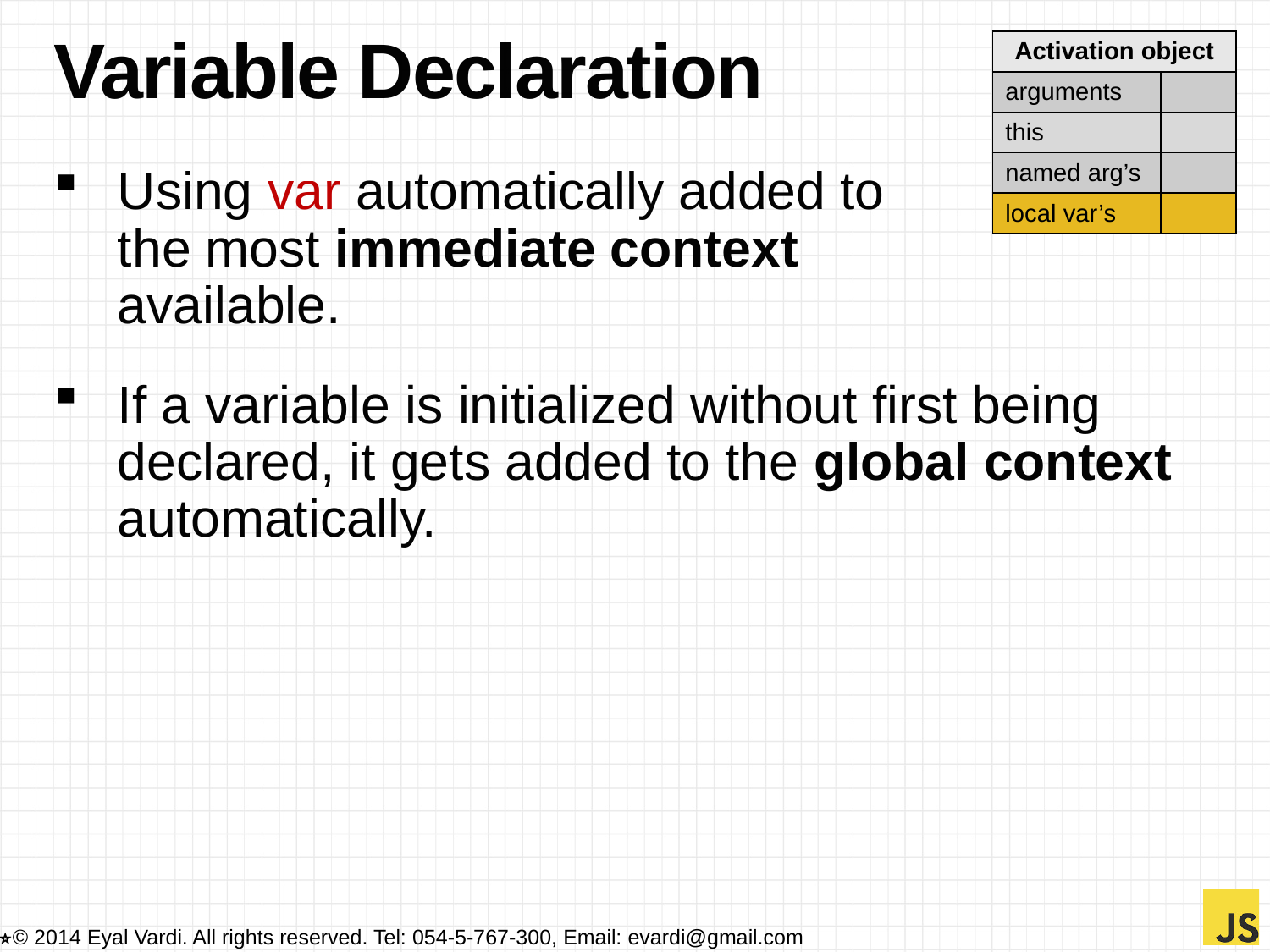

| Activation object |  |
| --- | --- |
| arguments |  |
| this |  |
| named arg’s |  |
| local var’s |  |
# Variable Declaration
Using var automatically added to
the most immediate context
available.

If a variable is initialized without first being declared, it gets added to the global context automatically.